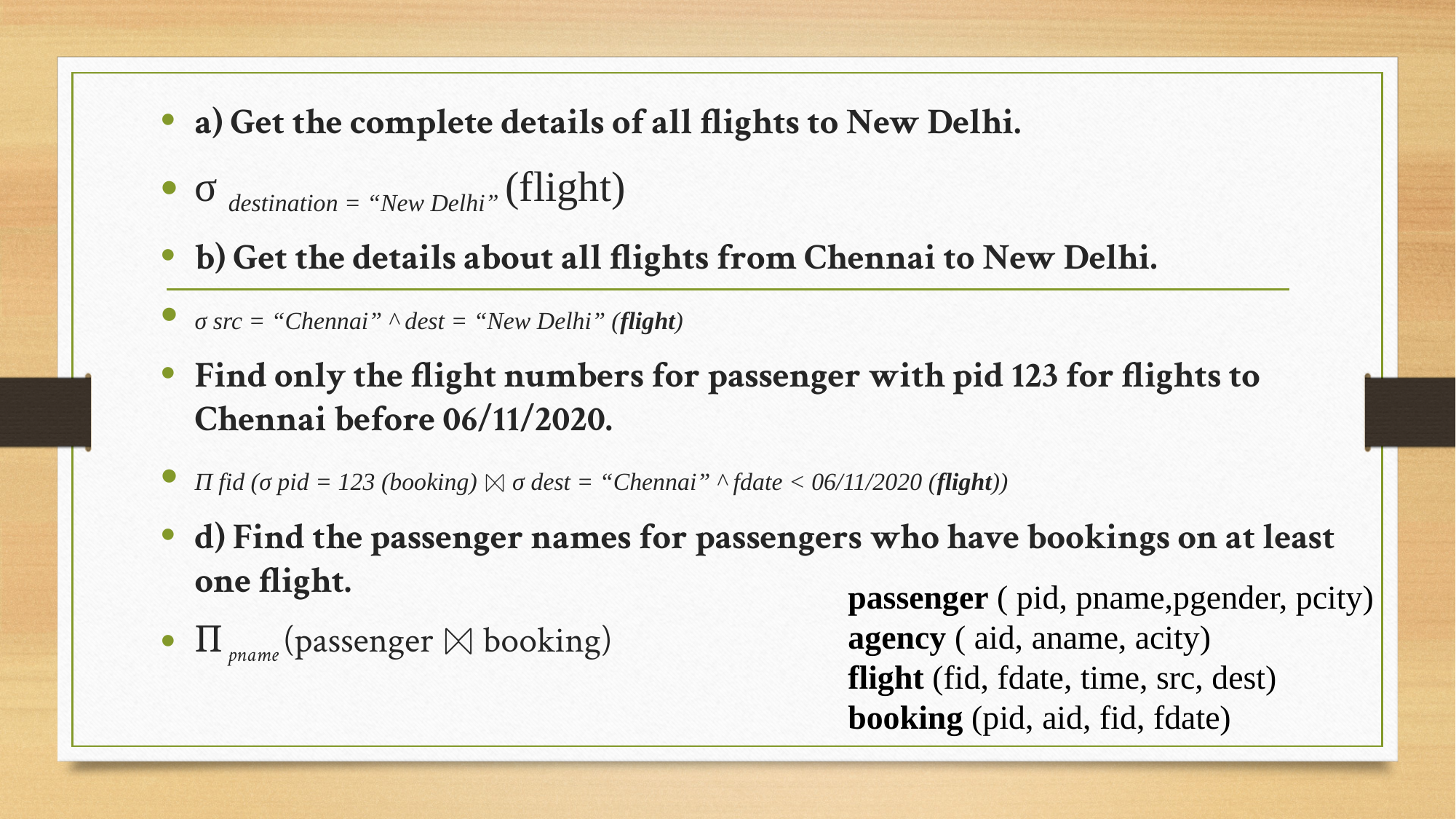

a) Get the complete details of all flights to New Delhi.
σ destination = “New Delhi” (flight)
b) Get the details about all flights from Chennai to New Delhi.
σ src = “Chennai” ^ dest = “New Delhi” (flight)
Find only the flight numbers for passenger with pid 123 for flights to Chennai before 06/11/2020.
Π fid (σ pid = 123 (booking) ⨝ σ dest = “Chennai” ^ fdate < 06/11/2020 (flight))
d) Find the passenger names for passengers who have bookings on at least one flight.
Π pname (passenger ⨝ booking)

passenger ( pid, pname,pgender, pcity)
agency ( aid, aname, acity)
flight (fid, fdate, time, src, dest)
booking (pid, aid, fid, fdate)